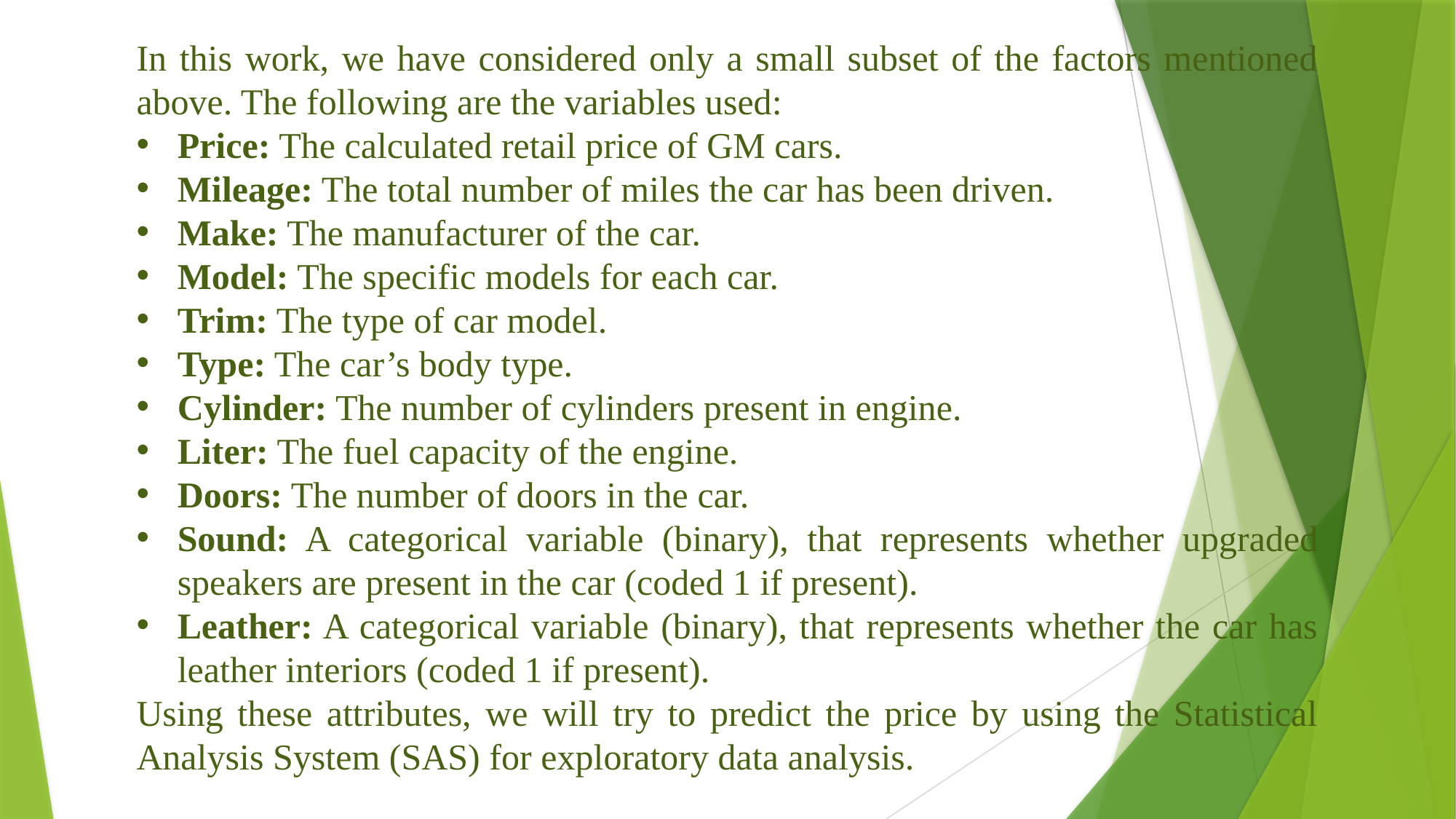

In this work, we have considered only a small subset of the factors mentioned above. The following are the variables used:
Price: The calculated retail price of GM cars.
Mileage: The total number of miles the car has been driven.
Make: The manufacturer of the car.
Model: The specific models for each car.
Trim: The type of car model.
Type: The car’s body type.
Cylinder: The number of cylinders present in engine.
Liter: The fuel capacity of the engine.
Doors: The number of doors in the car.
Sound: A categorical variable (binary), that represents whether upgraded speakers are present in the car (coded 1 if present).
Leather: A categorical variable (binary), that represents whether the car has leather interiors (coded 1 if present).
Using these attributes, we will try to predict the price by using the Statistical Analysis System (SAS) for exploratory data analysis.